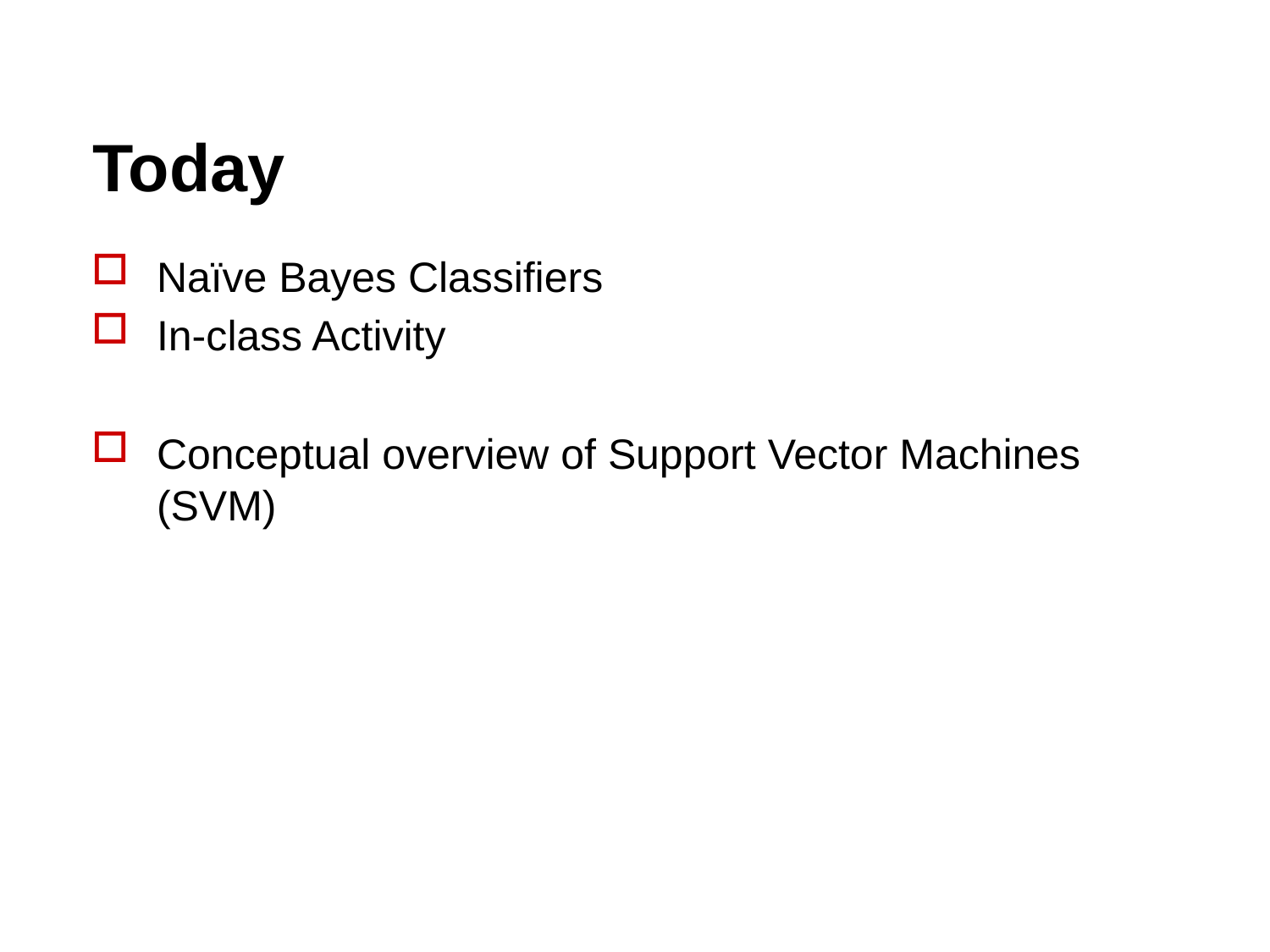

# Today
Naïve Bayes Classifiers
In-class Activity

Conceptual overview of Support Vector Machines (SVM)